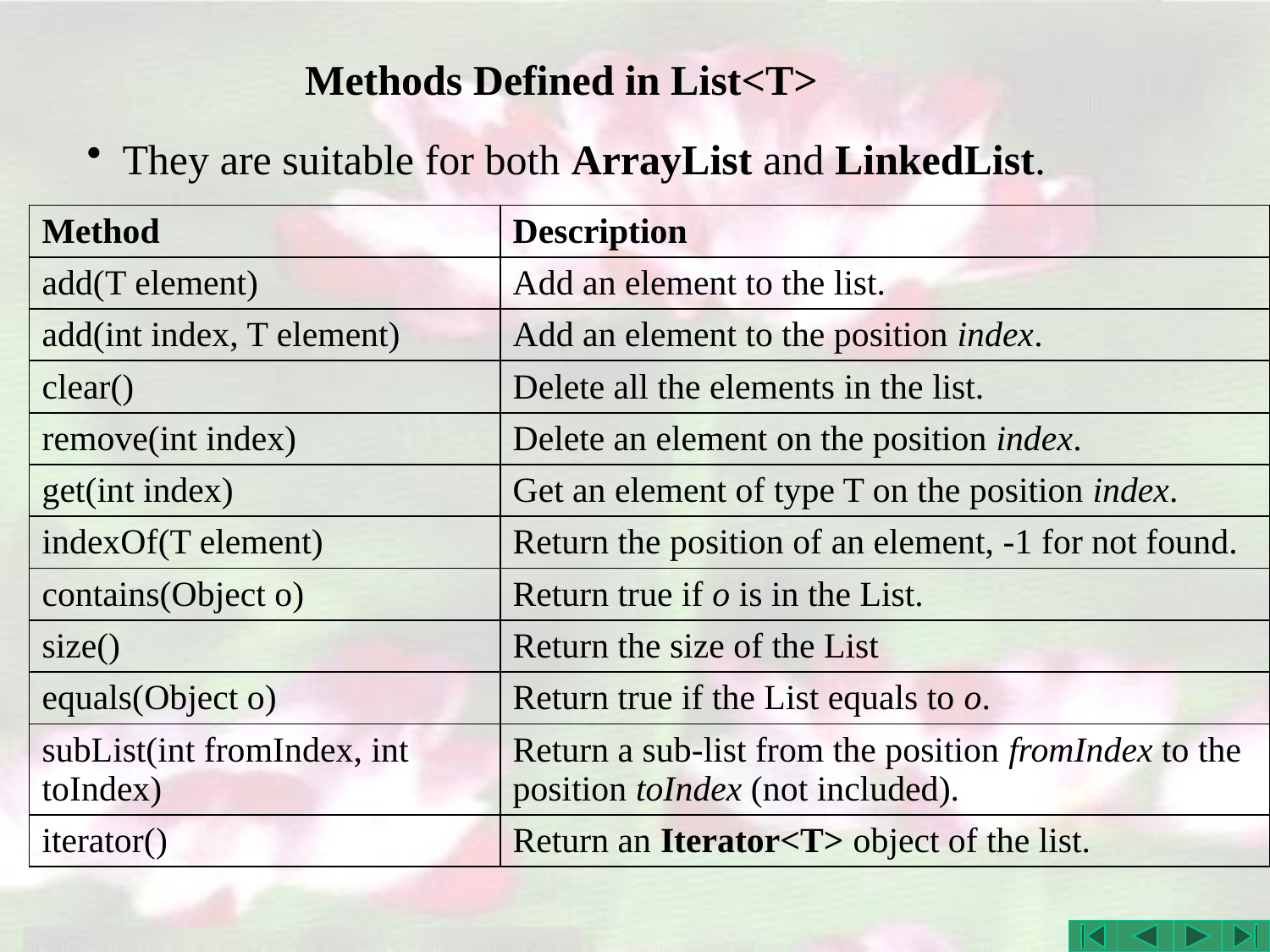

# Methods Defined in List<T>
They are suitable for both ArrayList and LinkedList.
| Method | Description |
| --- | --- |
| add(T element) | Add an element to the list. |
| add(int index, T element) | Add an element to the position index. |
| clear() | Delete all the elements in the list. |
| remove(int index) | Delete an element on the position index. |
| get(int index) | Get an element of type T on the position index. |
| indexOf(T element) | Return the position of an element, -1 for not found. |
| contains(Object o) | Return true if o is in the List. |
| size() | Return the size of the List |
| equals(Object o) | Return true if the List equals to o. |
| subList(int fromIndex, int toIndex) | Return a sub-list from the position fromIndex to the position toIndex (not included). |
| iterator() | Return an Iterator<T> object of the list. |